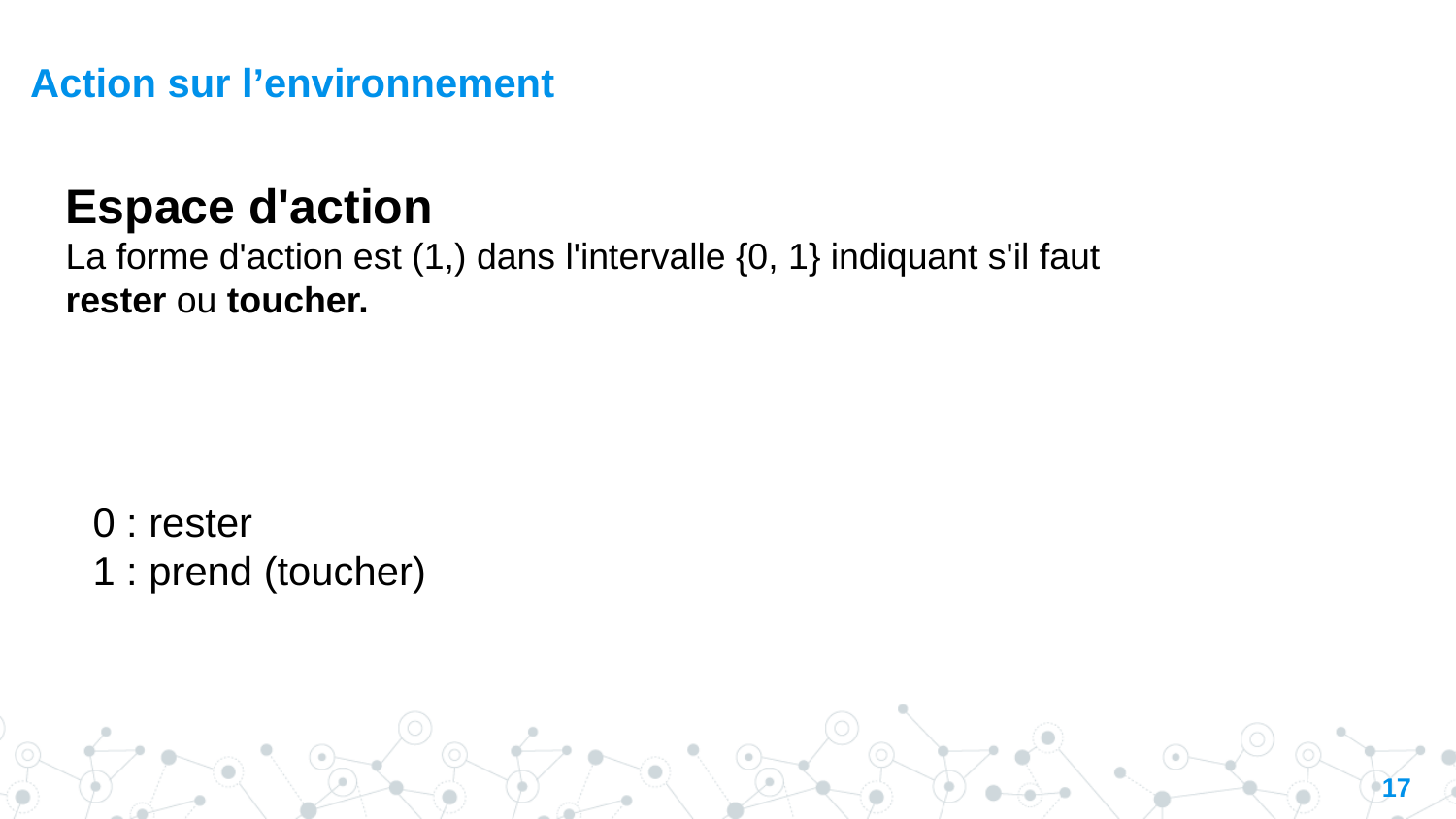

Action sur l’environnement
Espace d'action
La forme d'action est (1,) dans l'intervalle {0, 1} indiquant s'il faut rester ou toucher.
0 : rester
1 : prend (toucher)
17